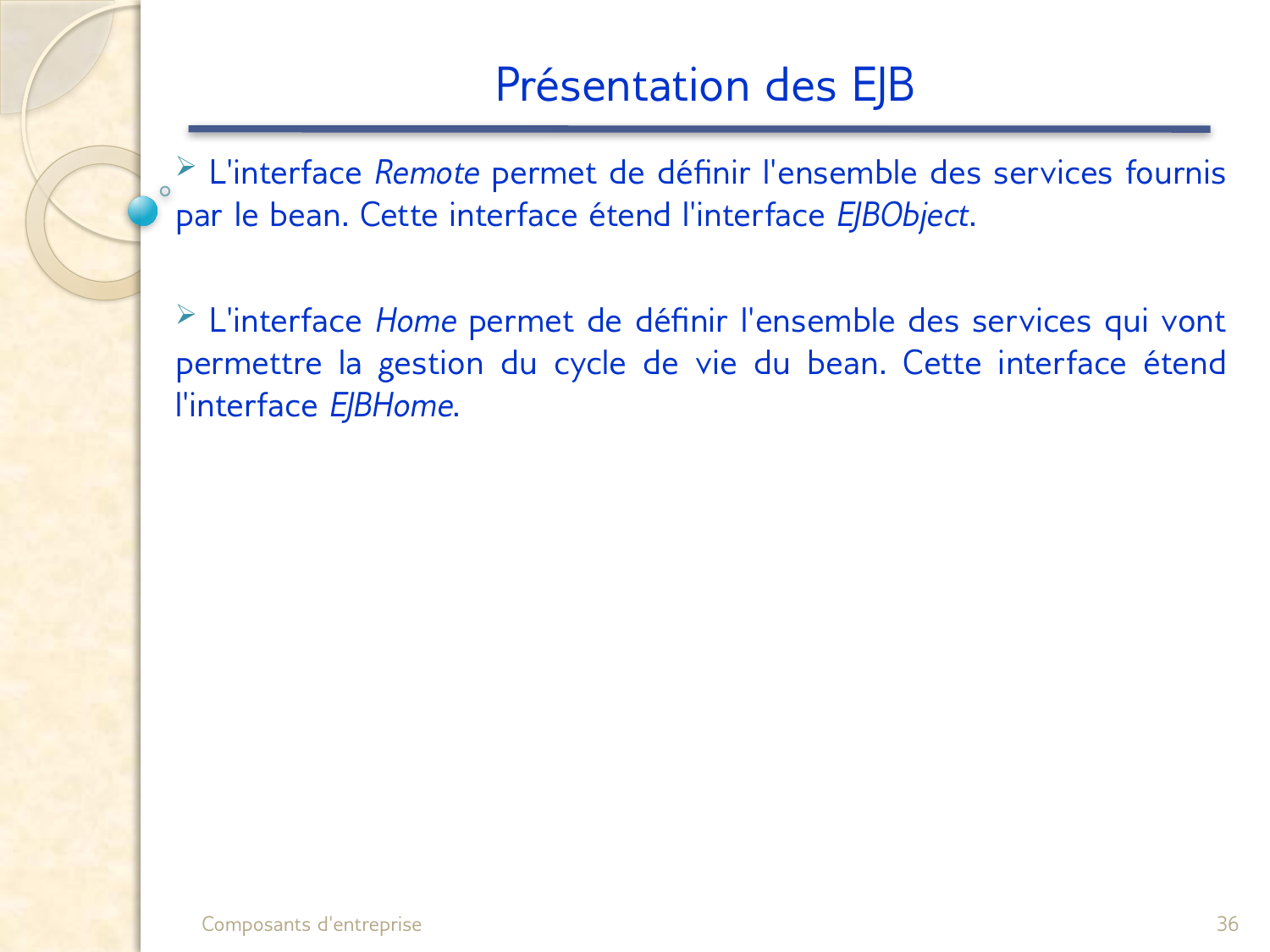

# Présentation des EJB
 L'interface Remote permet de définir l'ensemble des services fournis par le bean. Cette interface étend l'interface EJBObject.

 L'interface Home permet de définir l'ensemble des services qui vont permettre la gestion du cycle de vie du bean. Cette interface étend l'interface EJBHome.
Composants d'entreprise
36